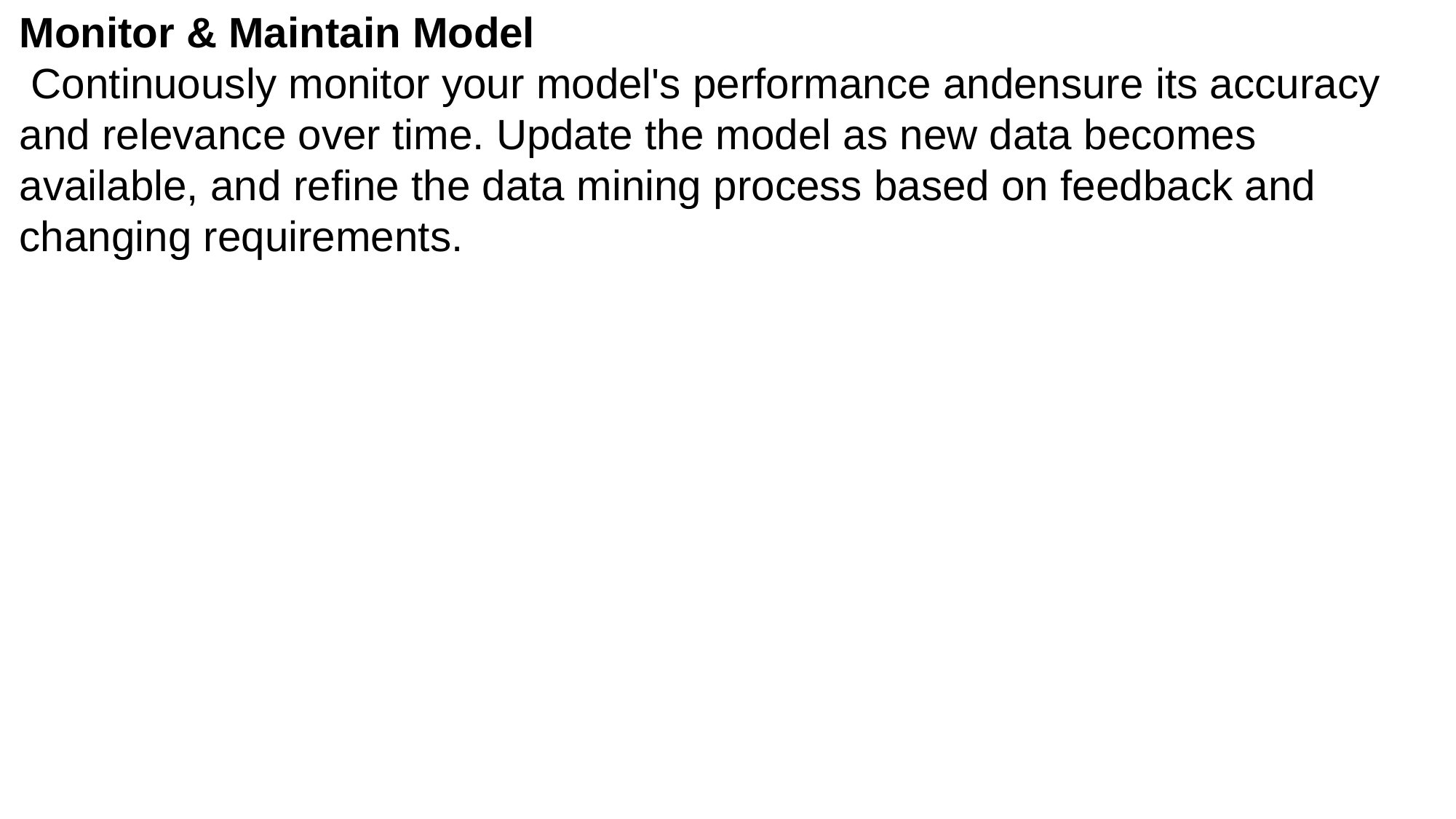

Monitor & Maintain Model
 Continuously monitor your model's performance andensure its accuracy and relevance over time. Update the model as new data becomes available, and refine the data mining process based on feedback and changing requirements.